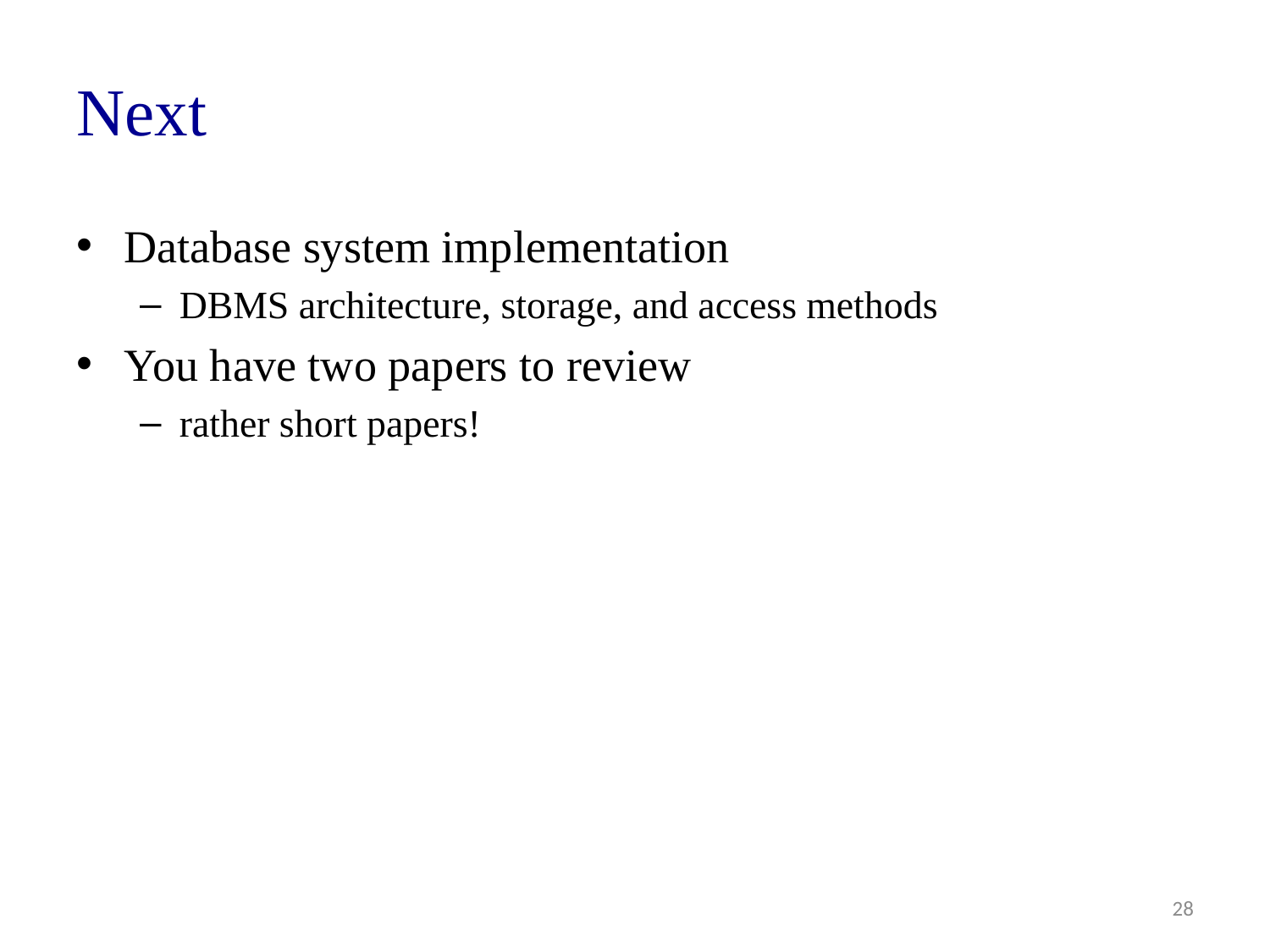

# Next
Database system implementation
DBMS architecture, storage, and access methods
You have two papers to review
rather short papers!
28